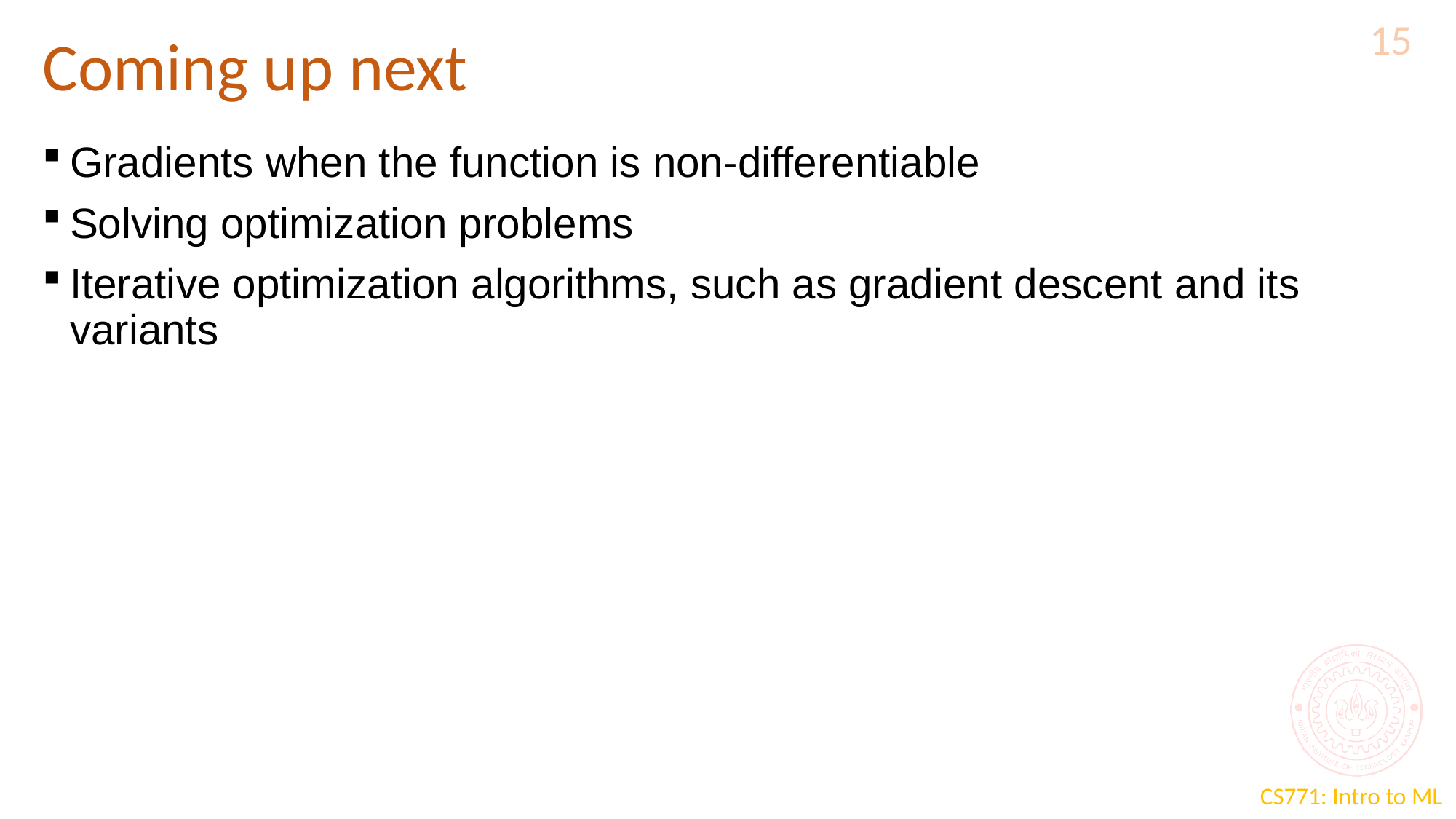

15
# Coming up next
Gradients when the function is non-differentiable
Solving optimization problems
Iterative optimization algorithms, such as gradient descent and its variants